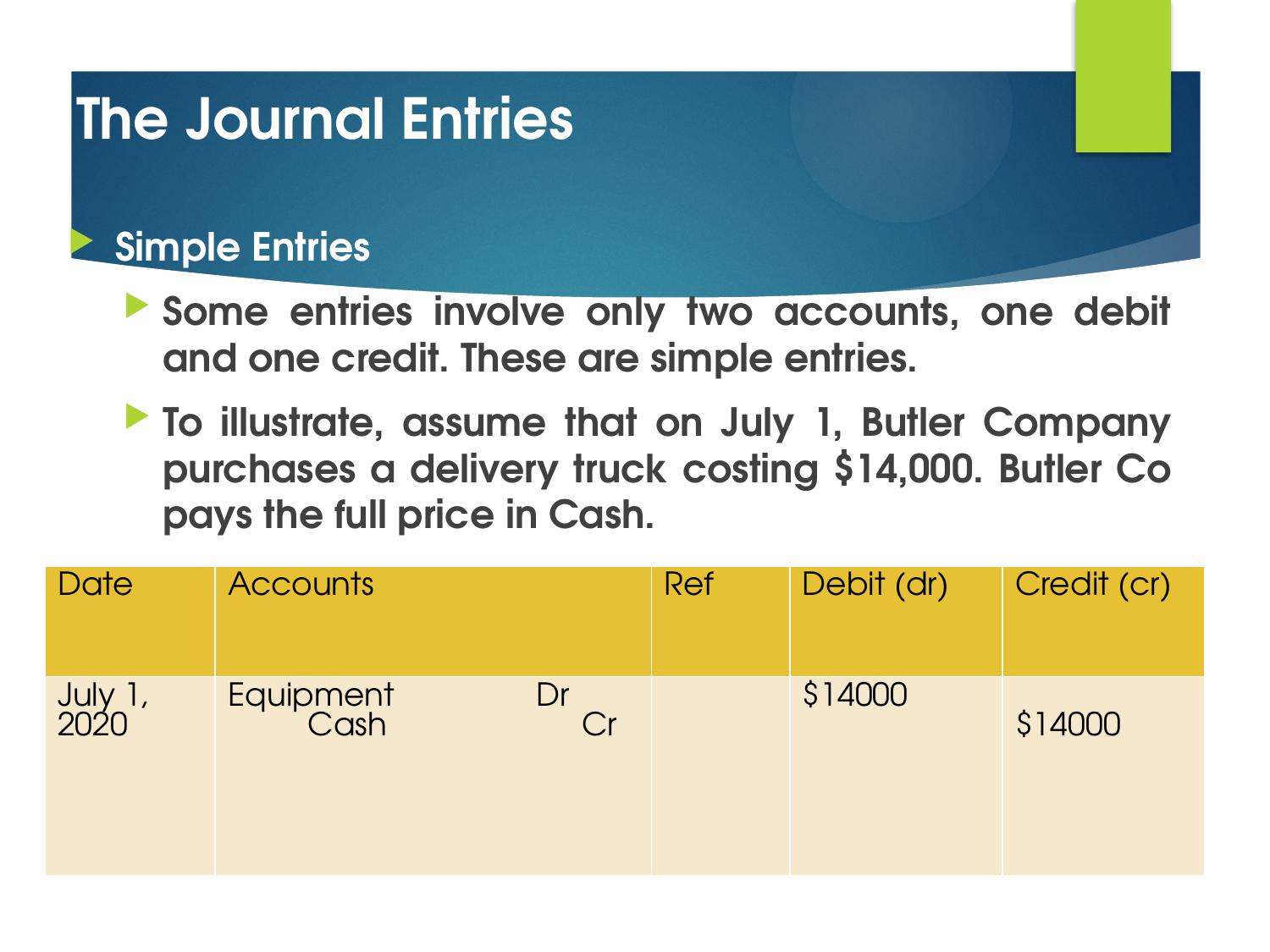

# The Journal Entries
Simple Entries
Some entries involve only two accounts, one debit and one credit. These are simple entries.
To illustrate, assume that on July 1, Butler Company purchases a delivery truck costing $14,000. Butler Co pays the full price in Cash.

| Date | Accounts | Ref | Debit (dr) | Credit (cr) |
| --- | --- | --- | --- | --- |
| July 1, 2020 | Equipment Dr Cash Cr |  | $14000 | $14000 |